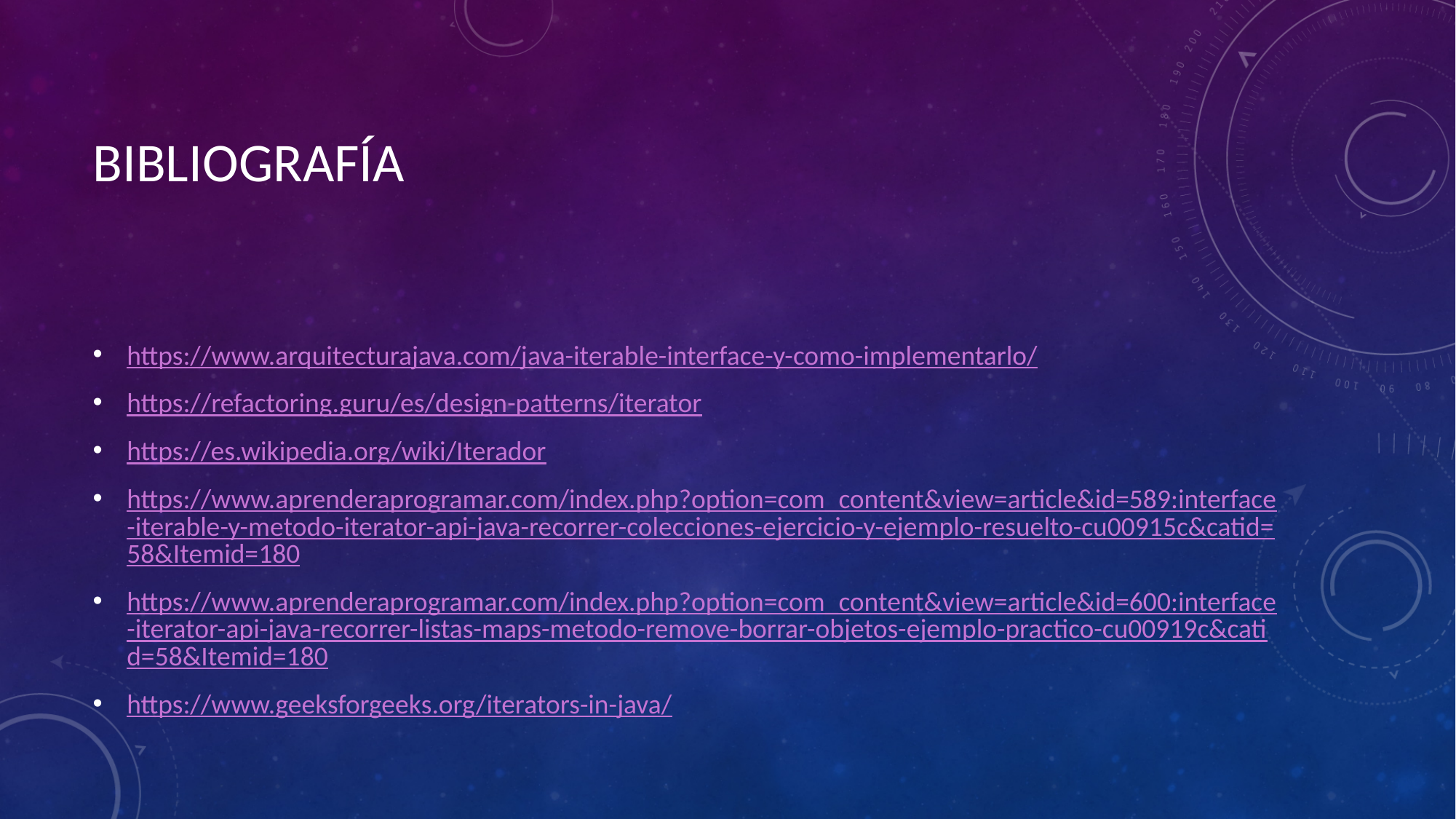

# Bibliografía
https://www.arquitecturajava.com/java-iterable-interface-y-como-implementarlo/
https://refactoring.guru/es/design-patterns/iterator
https://es.wikipedia.org/wiki/Iterador
https://www.aprenderaprogramar.com/index.php?option=com_content&view=article&id=589:interface-iterable-y-metodo-iterator-api-java-recorrer-colecciones-ejercicio-y-ejemplo-resuelto-cu00915c&catid=58&Itemid=180
https://www.aprenderaprogramar.com/index.php?option=com_content&view=article&id=600:interface-iterator-api-java-recorrer-listas-maps-metodo-remove-borrar-objetos-ejemplo-practico-cu00919c&catid=58&Itemid=180
https://www.geeksforgeeks.org/iterators-in-java/